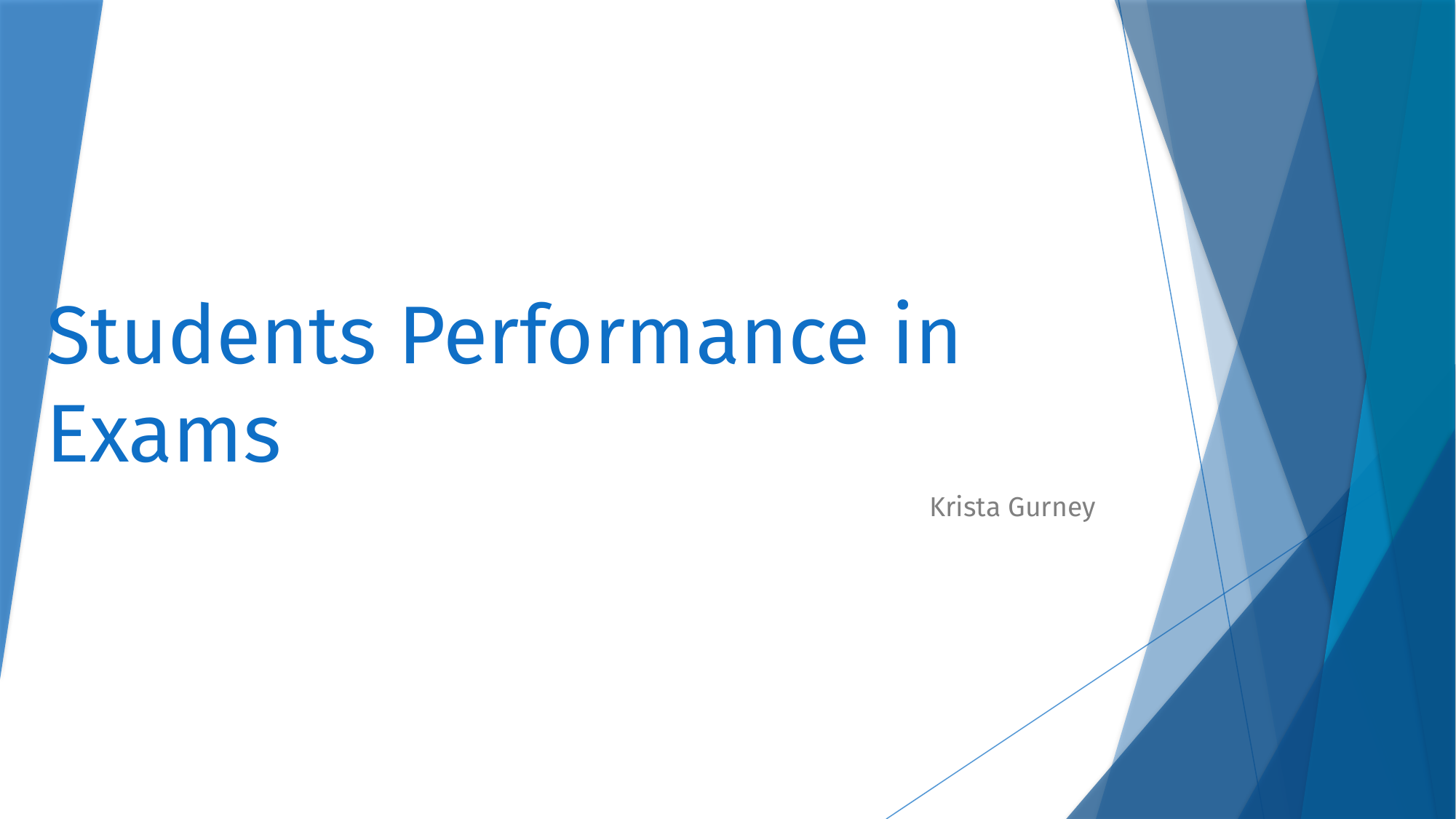

# Students Performance in Exams
Krista Gurney